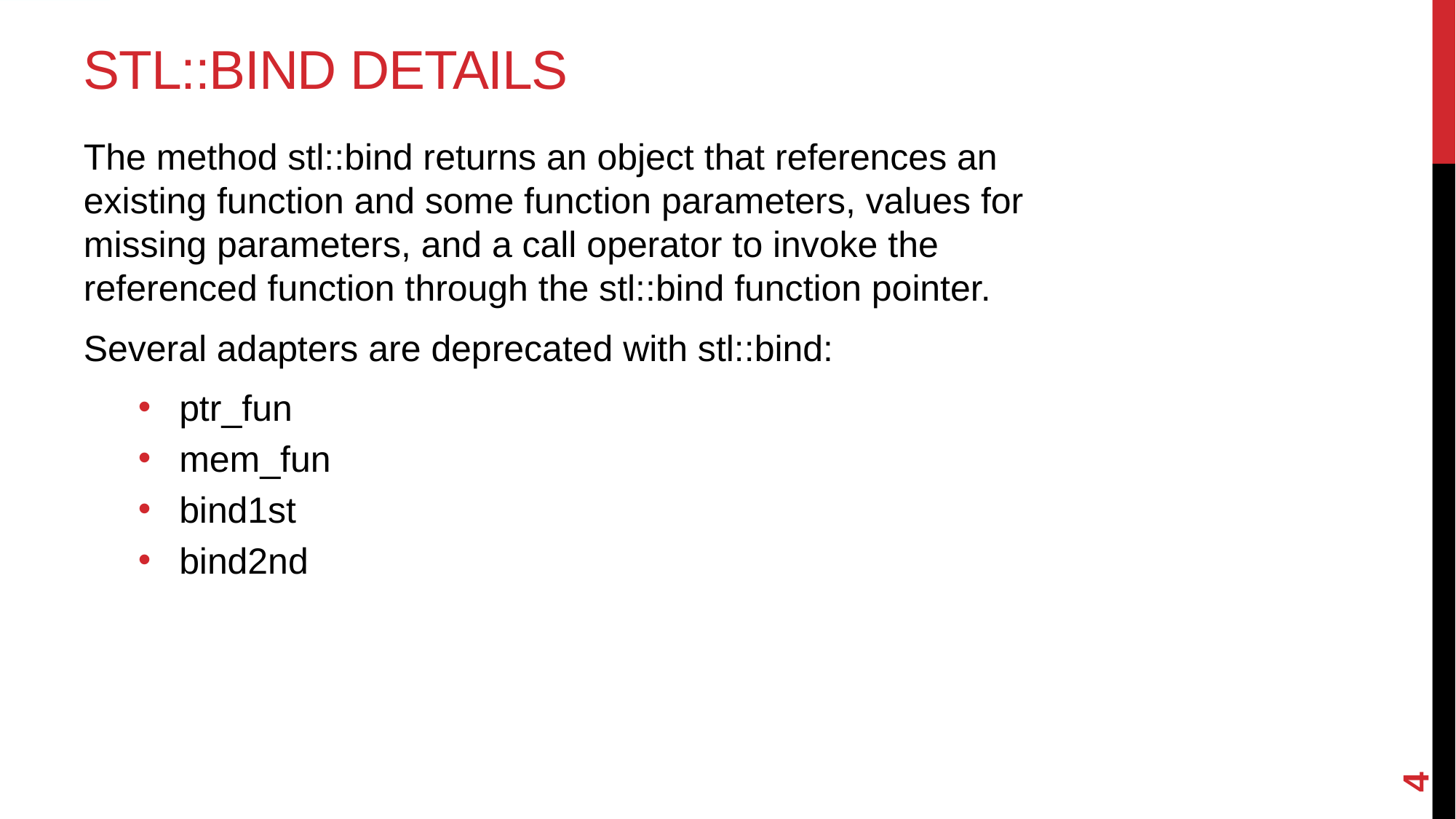

# Stl::bind details
The method stl::bind returns an object that references an existing function and some function parameters, values for missing parameters, and a call operator to invoke the referenced function through the stl::bind function pointer.
Several adapters are deprecated with stl::bind:
ptr_fun
mem_fun
bind1st
bind2nd
4